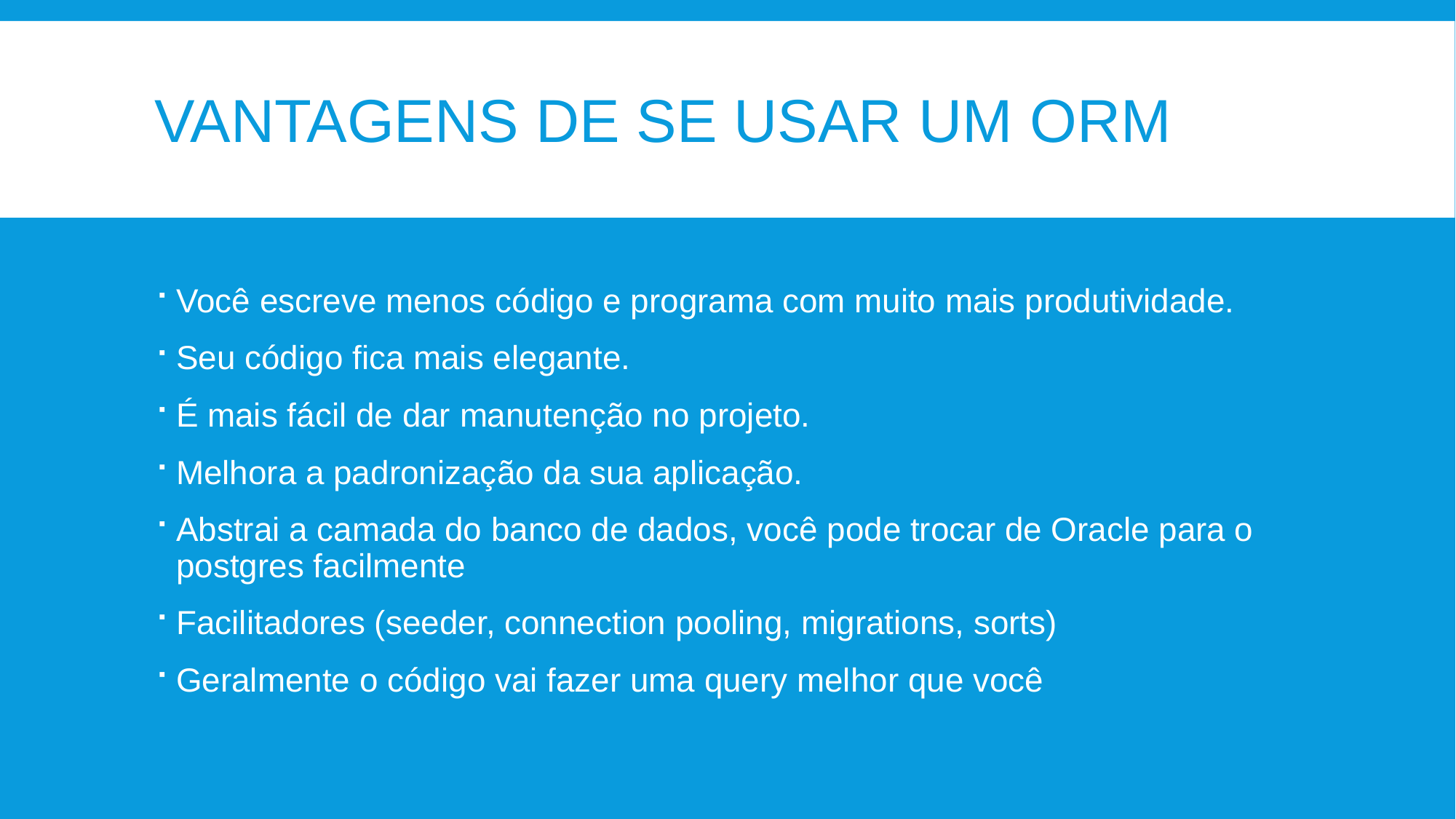

# Vantagens de se usar um ORM
Você escreve menos código e programa com muito mais produtividade.
Seu código fica mais elegante.
É mais fácil de dar manutenção no projeto.
Melhora a padronização da sua aplicação.
Abstrai a camada do banco de dados, você pode trocar de Oracle para o postgres facilmente
Facilitadores (seeder, connection pooling, migrations, sorts)
Geralmente o código vai fazer uma query melhor que você